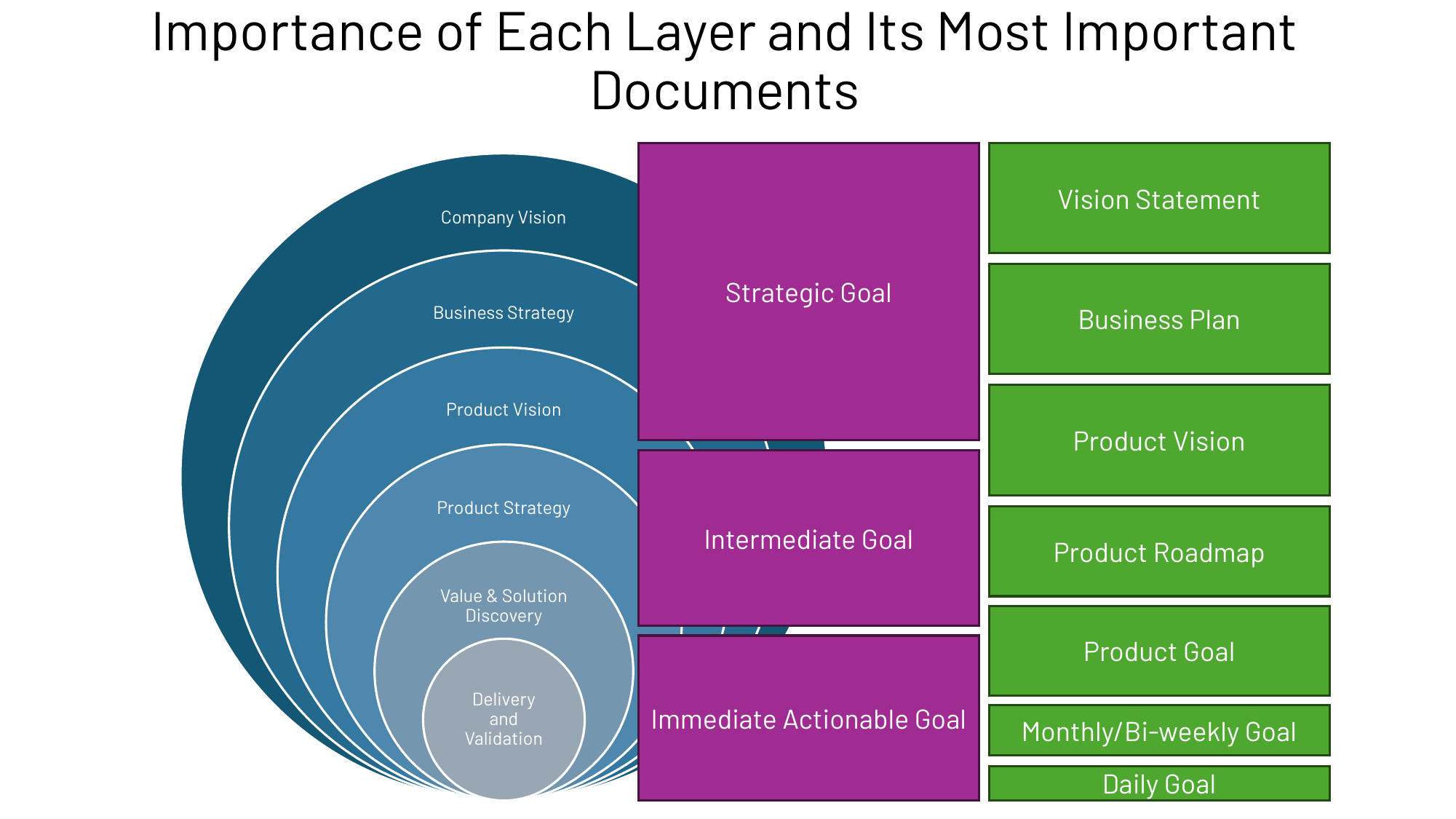

# Importance of Each Layer and Its Most Important Documents
Strategic Goal
Vision Statement
Company Vision
Business Strategy
Product Vision
Product Strategy
Value & Solution Discovery
Delivery and Validation
Business Plan
Product Vision
Intermediate Goal
Product Roadmap
Product Goal
Immediate Actionable Goal
Monthly/Bi-weekly Goal
Daily Goal